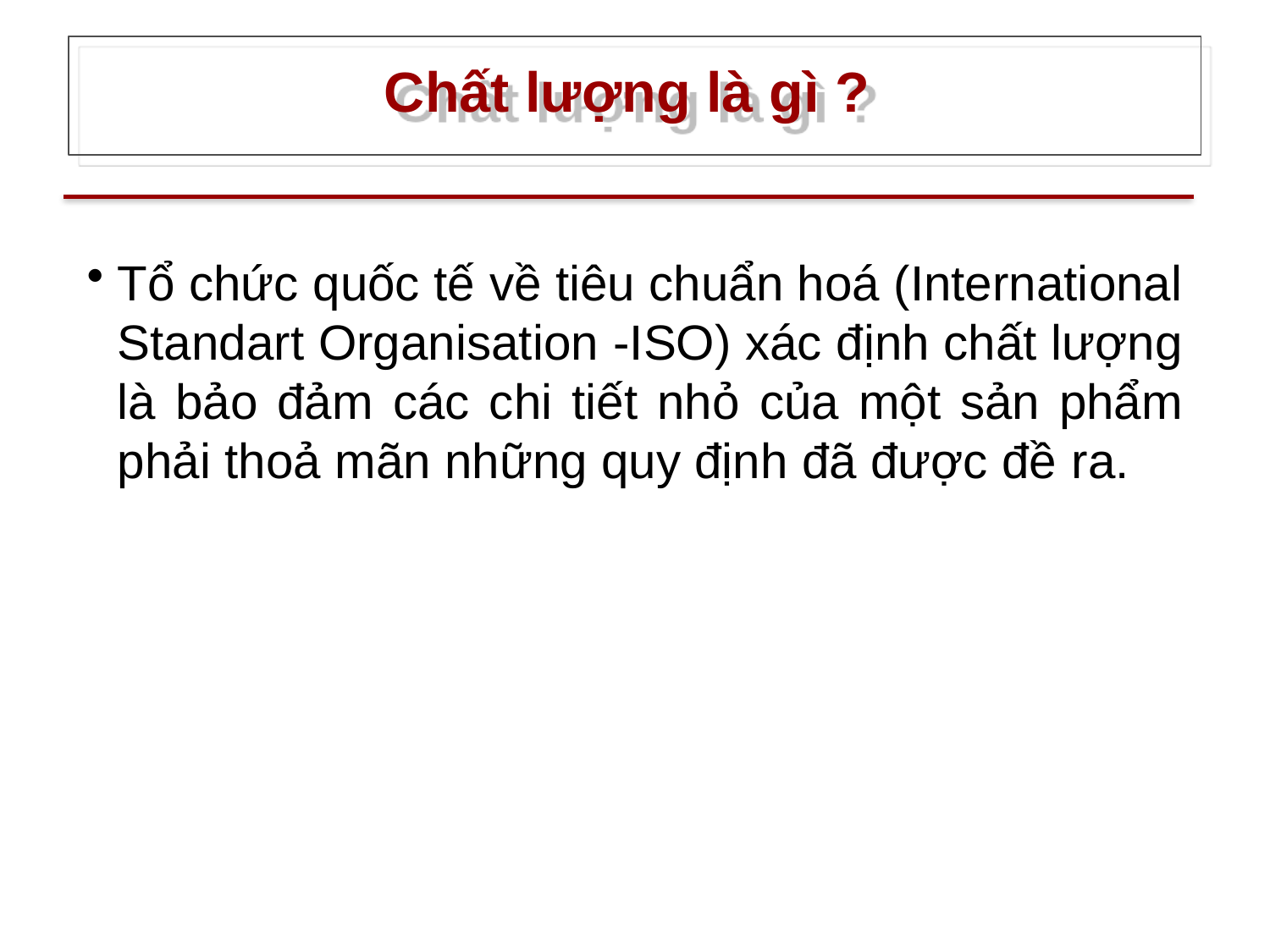

# Chất lượng là gì ?
Tổ chức quốc tế về tiêu chuẩn hoá (International Standart Organisation -ISO) xác định chất lượng là bảo đảm các chi tiết nhỏ của một sản phẩm phải thoả mãn những quy định đã được đề ra.